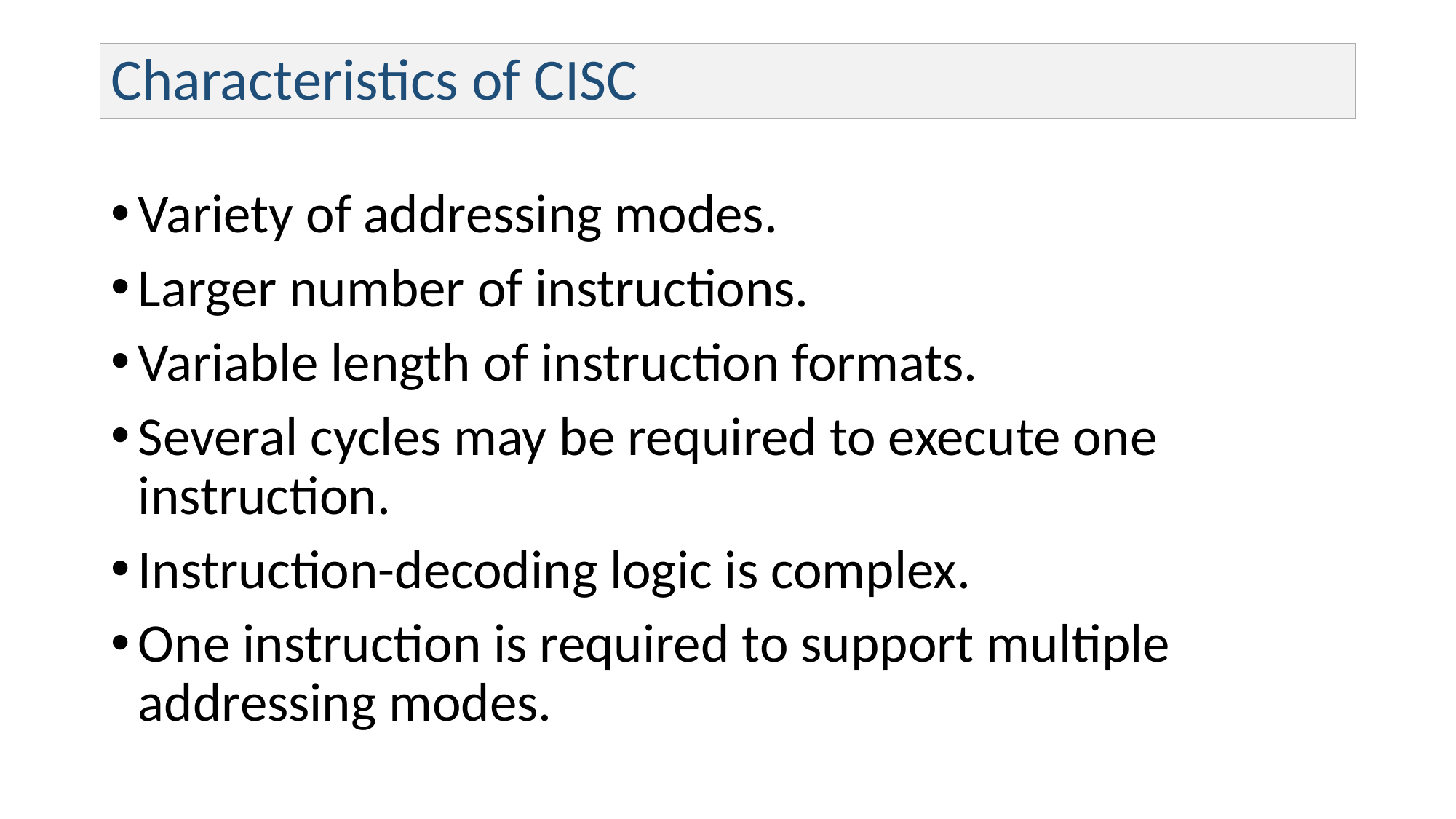

# Characteristics of CISC
Variety of addressing modes.
Larger number of instructions.
Variable length of instruction formats.
Several cycles may be required to execute one instruction.
Instruction-decoding logic is complex.
One instruction is required to support multiple addressing modes.